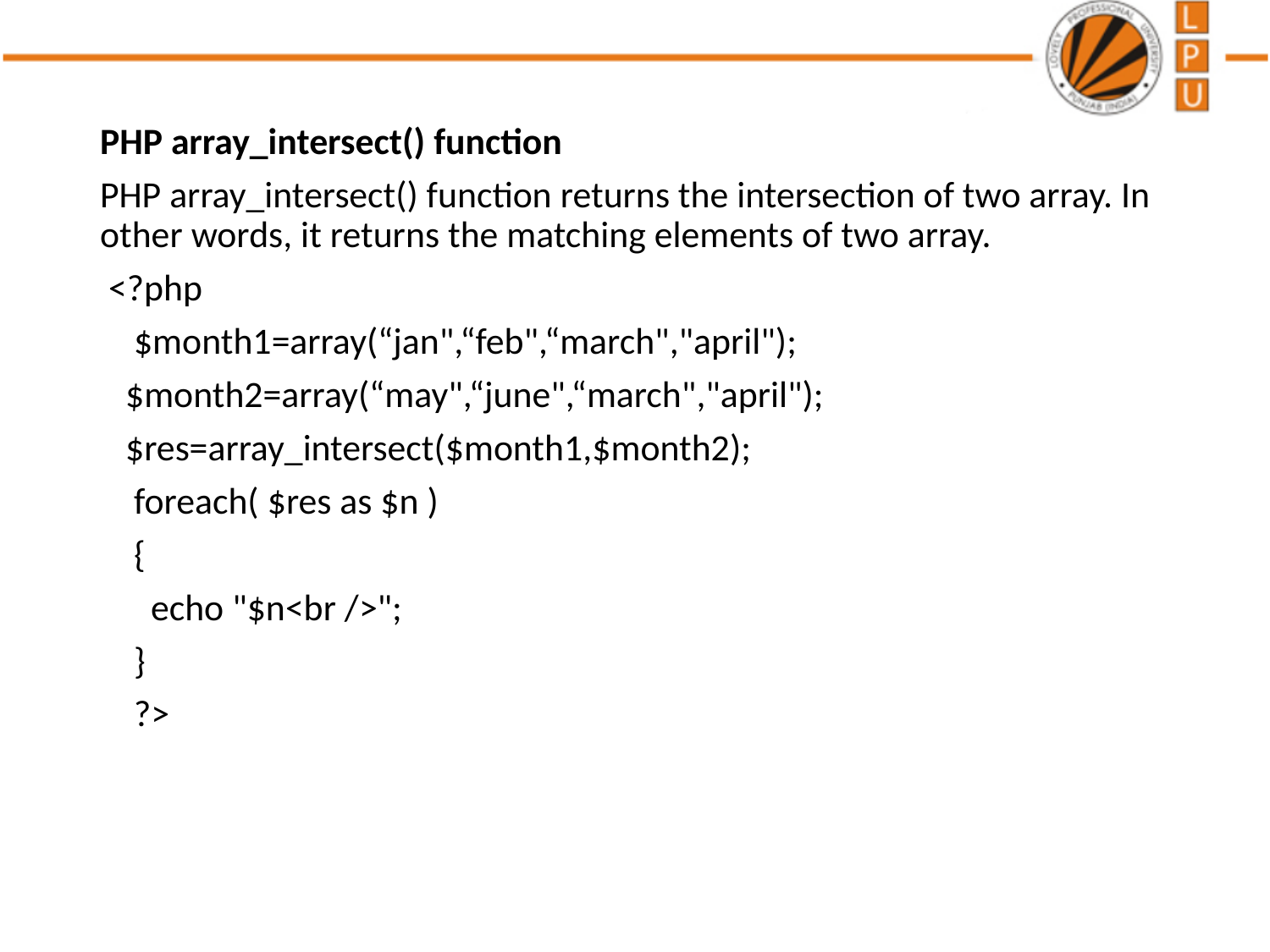

PHP array_intersect() function
PHP array_intersect() function returns the intersection of two array. In other words, it returns the matching elements of two array.
 <?php
    $month1=array(“jan",“feb",“march","april");
   $month2=array(“may",“june",“march","april");
   $res=array_intersect($month1,$month2);
    foreach( $res as $n )
    {
      echo "$n<br />";
    }
    ?>